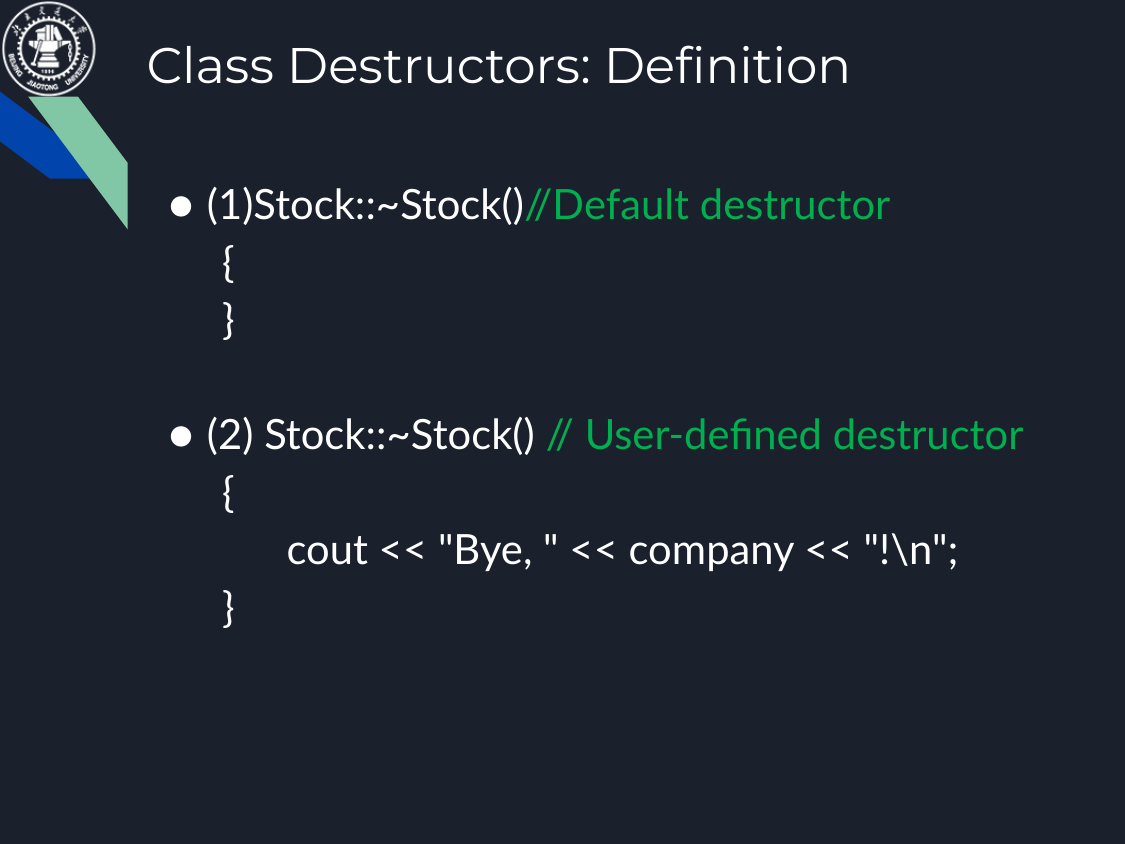

# Class Destructors: Definition
(1)Stock::~Stock()//Default destructor
     {
     }

(2) Stock::~Stock() // User-defined destructor
     {
           cout << "Bye, " << company << "!\n";
     }